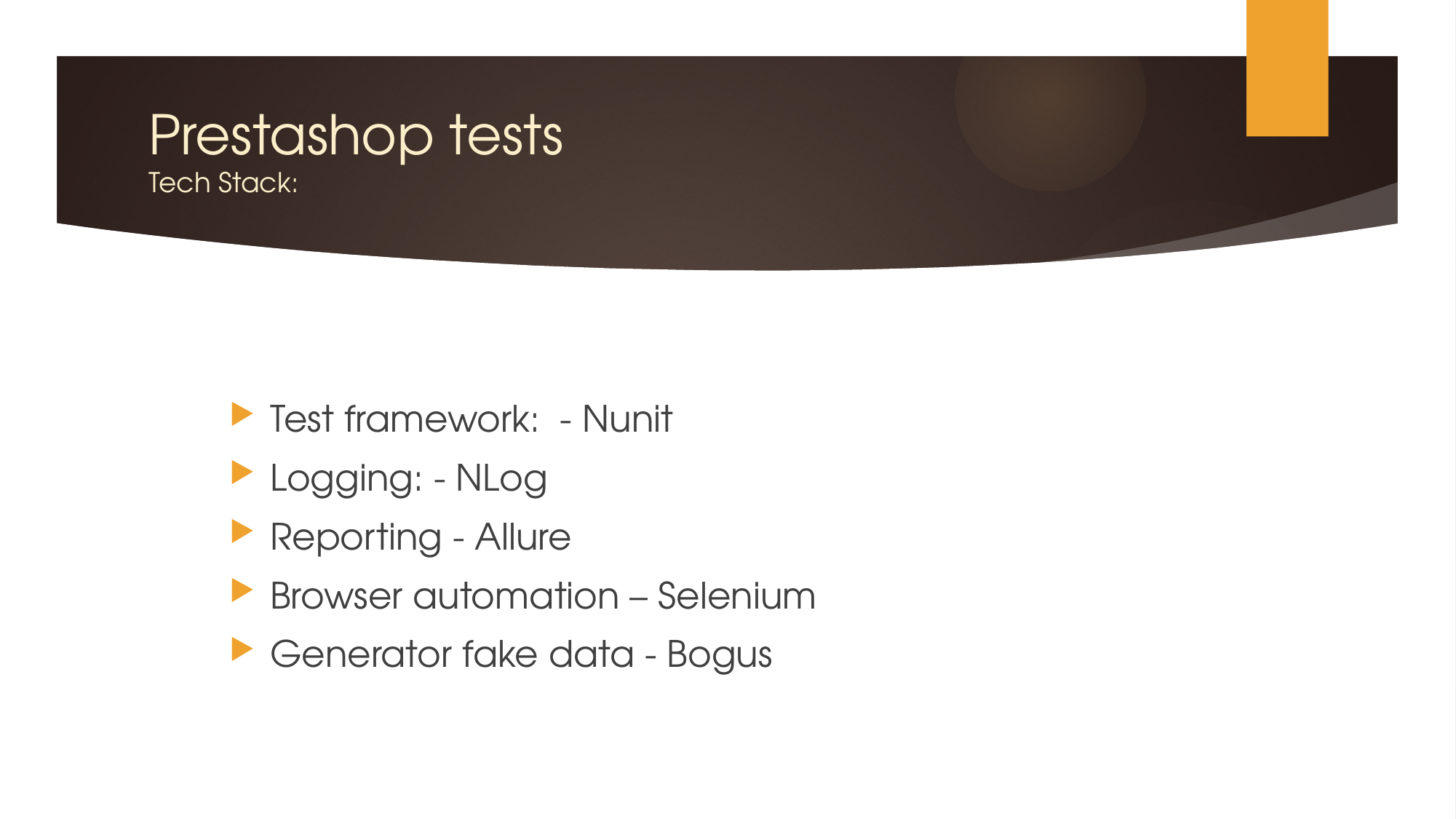

# Prestashop tests Tech Stack:
Test framework:  - Nunit
Logging: - NLog
Reporting - Allure
Browser automation – Selenium
Generator fake data - Bogus